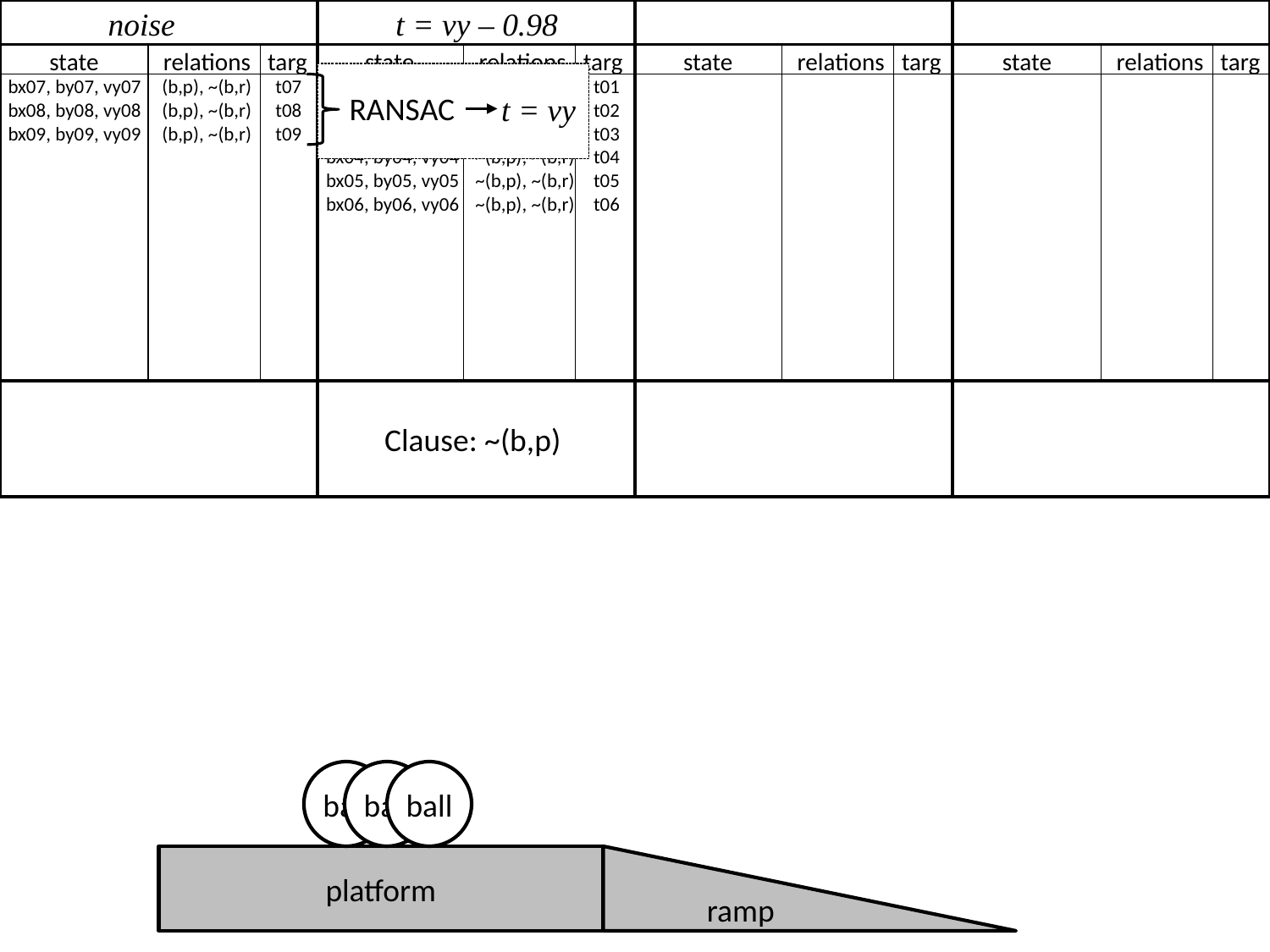

t = vy – 0.98

t = vy
RANSAC
bx07, by07, vy07
(b,p), ~(b,r)
t07
bx01, by01, vy01
~(b,p), ~(b,r)
t01
bx02, by02, vy02
~(b,p), ~(b,r)
t02
bx03, by03, vy03
~(b,p), ~(b,r)
t03
bx04, by04, vy04
~(b,p), ~(b,r)
t04
bx05, by05, vy05
~(b,p), ~(b,r)
t05
bx06, by06, vy06
~(b,p), ~(b,r)
t06
bx08, by08, vy08
(b,p), ~(b,r)
t08
bx09, by09, vy09
(b,p), ~(b,r)
t09
Clause: ~(b,p)
ball
ball
ball